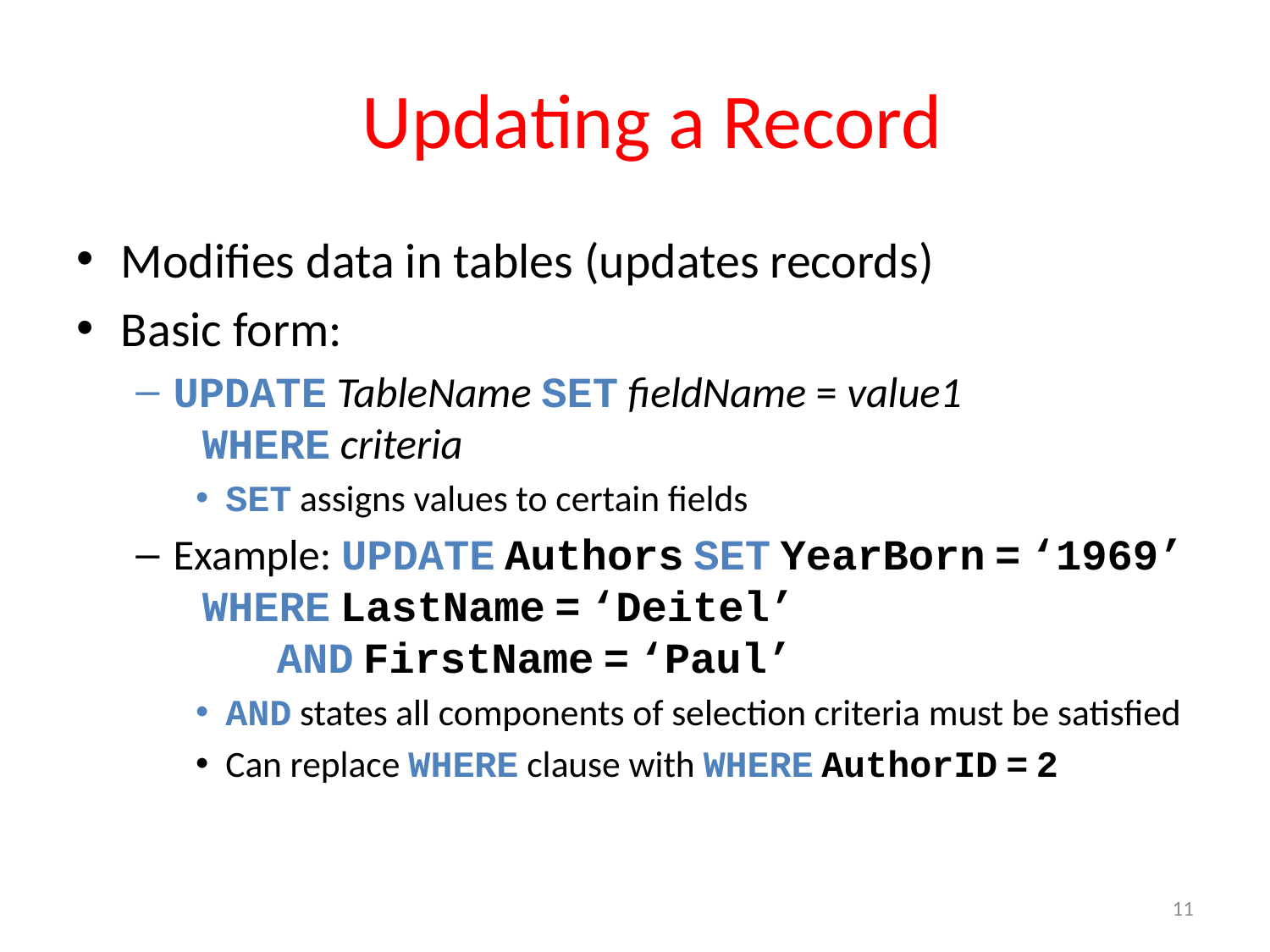

# Updating a Record
Modifies data in tables (updates records)
Basic form:
UPDATE TableName SET fieldName = value1
   WHERE criteria
SET assigns values to certain fields
Example: UPDATE Authors SET YearBorn = ‘1969’
   WHERE LastName = ‘Deitel’
         AND FirstName = ‘Paul’
AND states all components of selection criteria must be satisfied
Can replace WHERE clause with WHERE AuthorID = 2
11